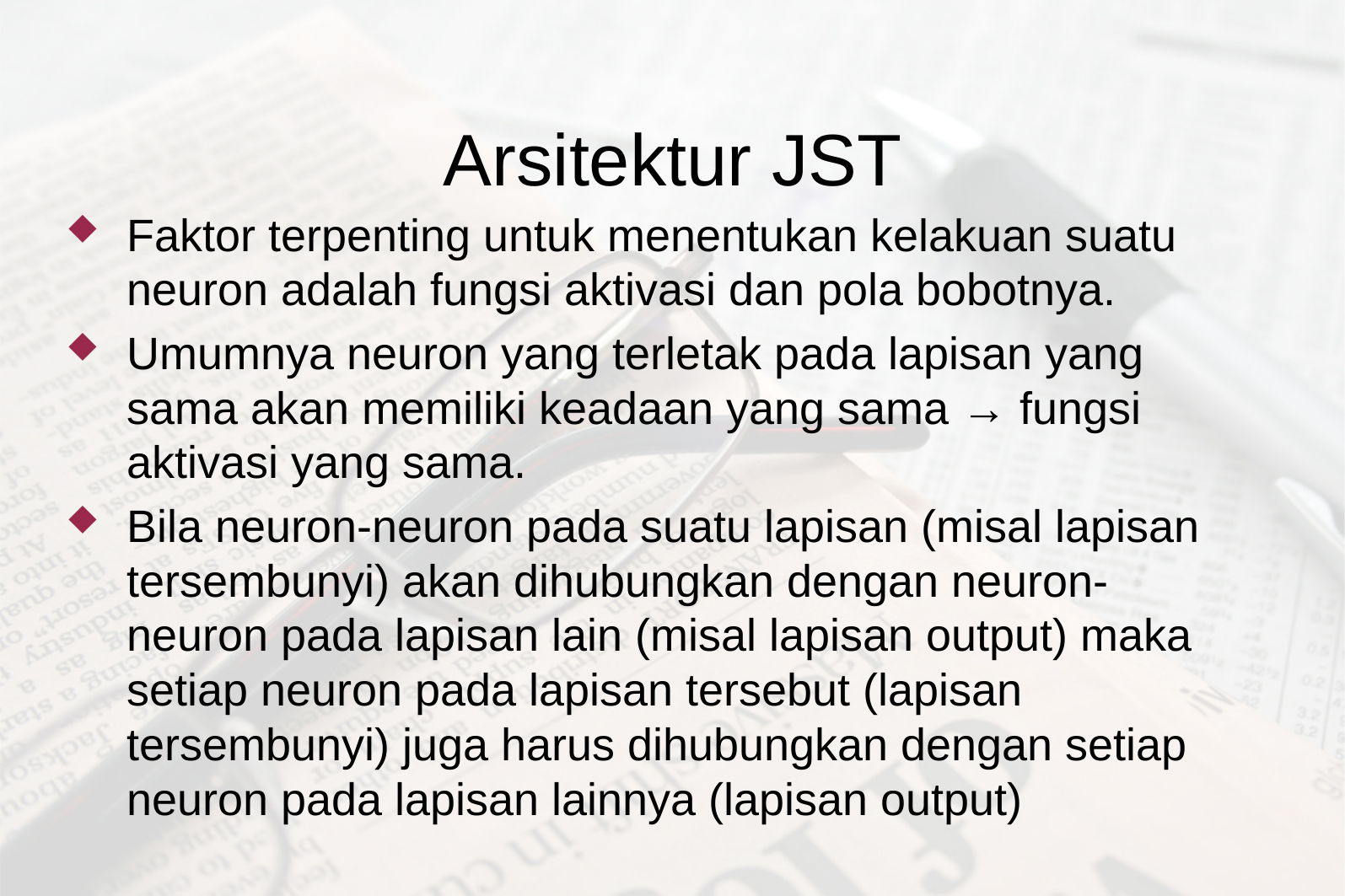

# Arsitektur JST
Faktor terpenting untuk menentukan kelakuan suatu neuron adalah fungsi aktivasi dan pola bobotnya.
Umumnya neuron yang terletak pada lapisan yang sama akan memiliki keadaan yang sama → fungsi aktivasi yang sama.
Bila neuron-neuron pada suatu lapisan (misal lapisan tersembunyi) akan dihubungkan dengan neuron-neuron pada lapisan lain (misal lapisan output) maka setiap neuron pada lapisan tersebut (lapisan tersembunyi) juga harus dihubungkan dengan setiap neuron pada lapisan lainnya (lapisan output)